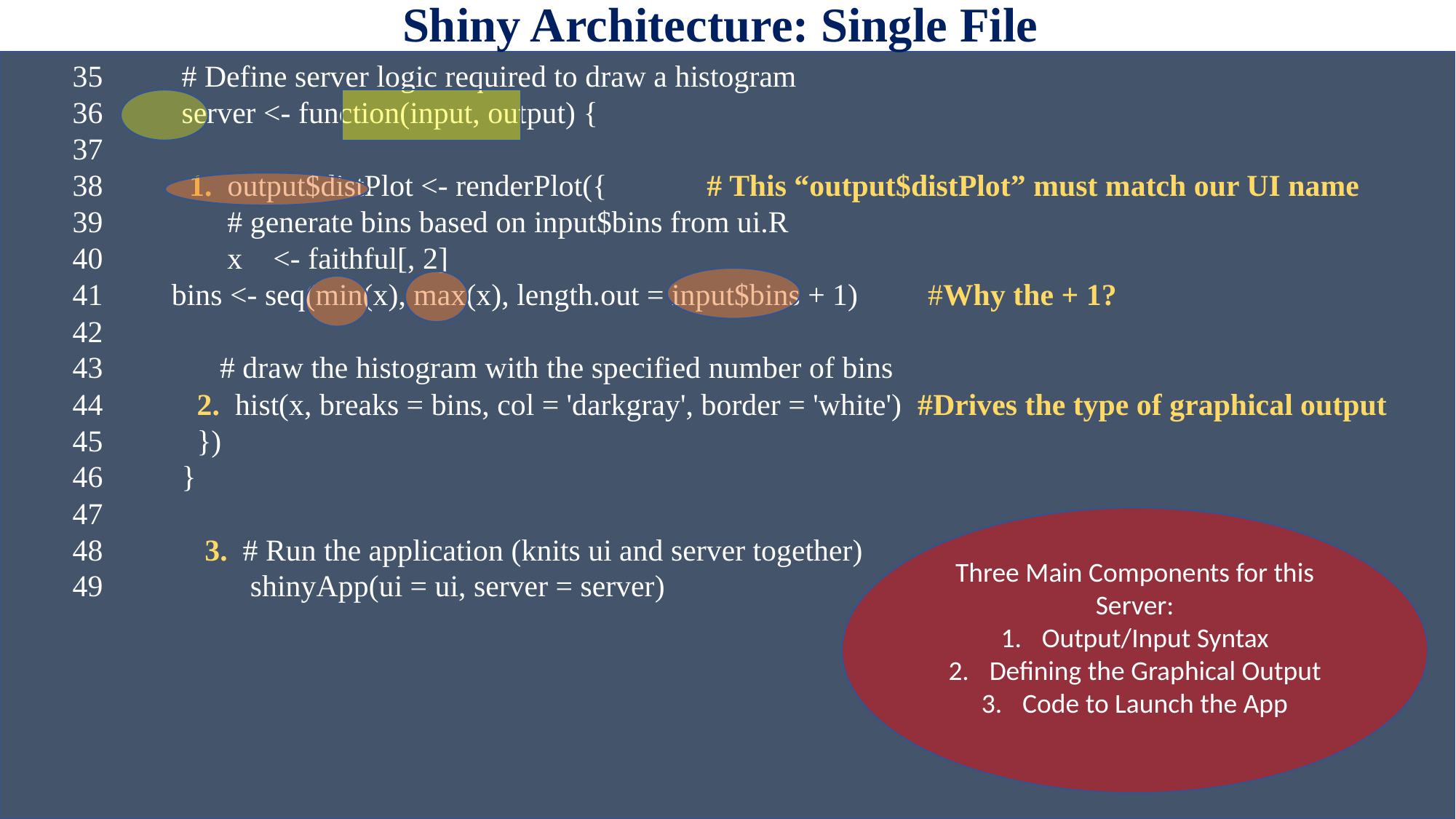

# Shiny Architecture: Single File

35	# Define server logic required to draw a histogram
36	server <- function(input, output) {
37
38	 1.  output$distPlot <- renderPlot({             # This “output$distPlot” must match our UI name
39	      # generate bins based on input$bins from ui.R
40   	      x    <- faithful[, 2]
41         bins <- seq(min(x), max(x), length.out = input$bins + 1)         #Why the + 1?
42
43 	     # draw the histogram with the specified number of bins
44   	  2.  hist(x, breaks = bins, col = 'darkgray', border = 'white')  #Drives the type of graphical output
45 	  })
46	}
47
48	   3.  # Run the application (knits ui and server together)
49	         shinyApp(ui = ui, server = server)

Three Main Components for this Server:
Output/Input Syntax
Defining the Graphical Output
Code to Launch the App